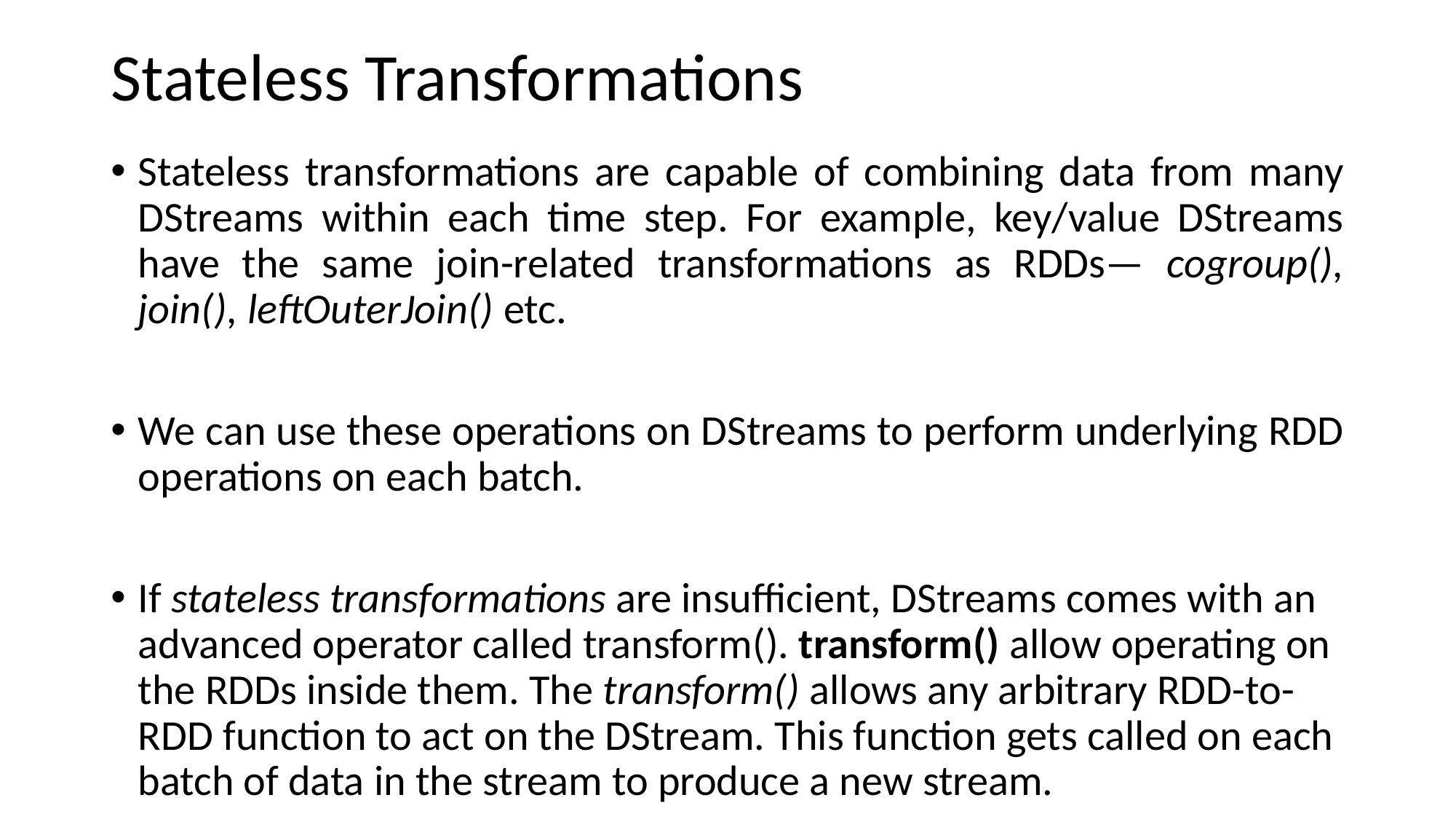

# Stateless Transformations
Stateless transformations are capable of combining data from many DStreams within each time step. For example, key/value DStreams have the same join-related transformations as RDDs— cogroup(), join(), leftOuterJoin() etc.

We can use these operations on DStreams to perform underlying RDD operations on each batch.

If stateless transformations are insufficient, DStreams comes with an advanced operator called transform(). transform() allow operating on the RDDs inside them. The transform() allows any arbitrary RDD-to-RDD function to act on the DStream. This function gets called on each batch of data in the stream to produce a new stream.